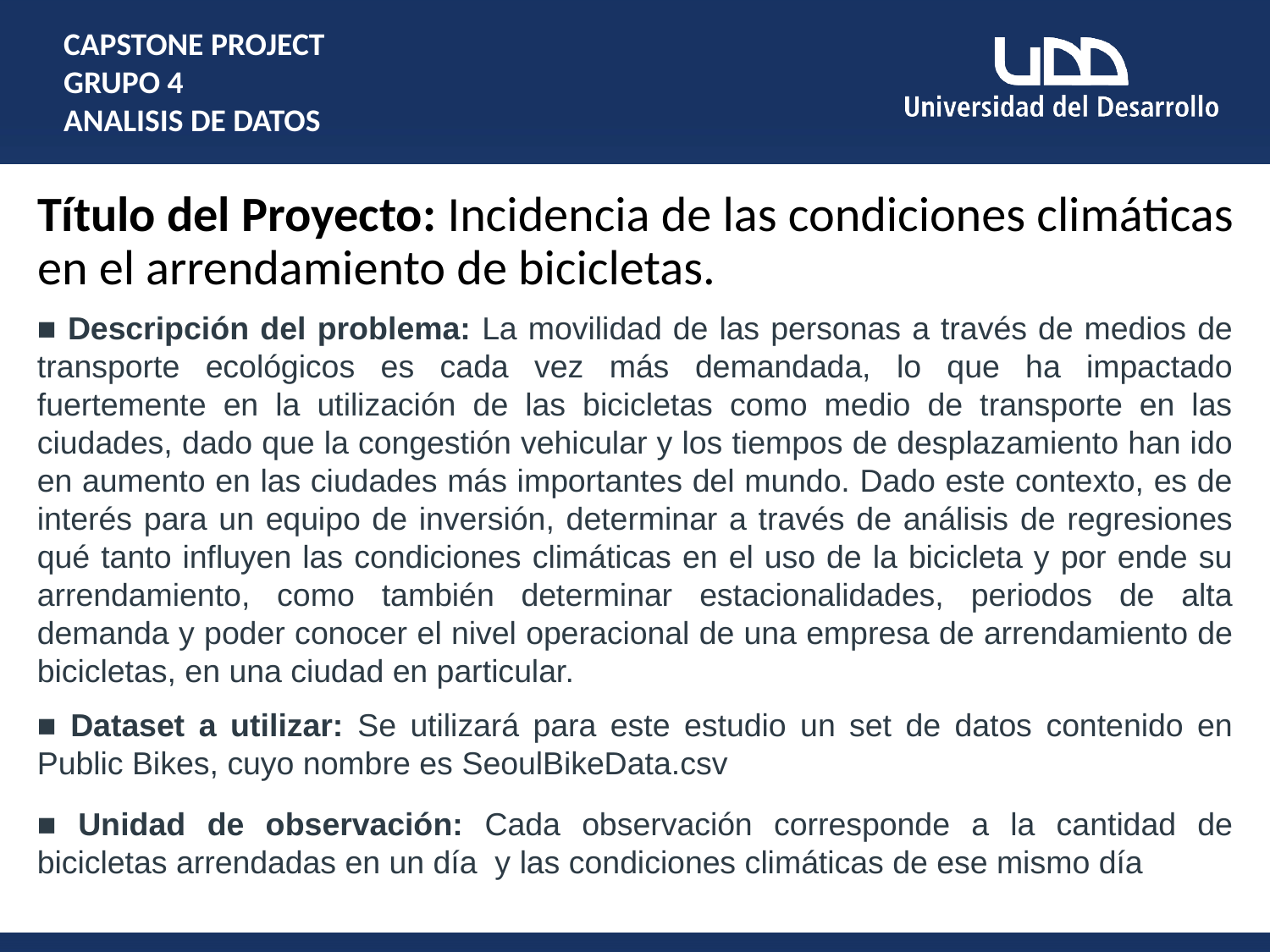

CAPSTONE PROJECT
GRUPO 4
ANALISIS DE DATOS
Título del Proyecto: Incidencia de las condiciones climáticas en el arrendamiento de bicicletas.
■ Descripción del problema: La movilidad de las personas a través de medios de transporte ecológicos es cada vez más demandada, lo que ha impactado fuertemente en la utilización de las bicicletas como medio de transporte en las ciudades, dado que la congestión vehicular y los tiempos de desplazamiento han ido en aumento en las ciudades más importantes del mundo. Dado este contexto, es de interés para un equipo de inversión, determinar a través de análisis de regresiones qué tanto influyen las condiciones climáticas en el uso de la bicicleta y por ende su arrendamiento, como también determinar estacionalidades, periodos de alta demanda y poder conocer el nivel operacional de una empresa de arrendamiento de bicicletas, en una ciudad en particular.
■ Dataset a utilizar: Se utilizará para este estudio un set de datos contenido en Public Bikes, cuyo nombre es SeoulBikeData.csv

■ Unidad de observación: Cada observación corresponde a la cantidad de bicicletas arrendadas en un día  y las condiciones climáticas de ese mismo día